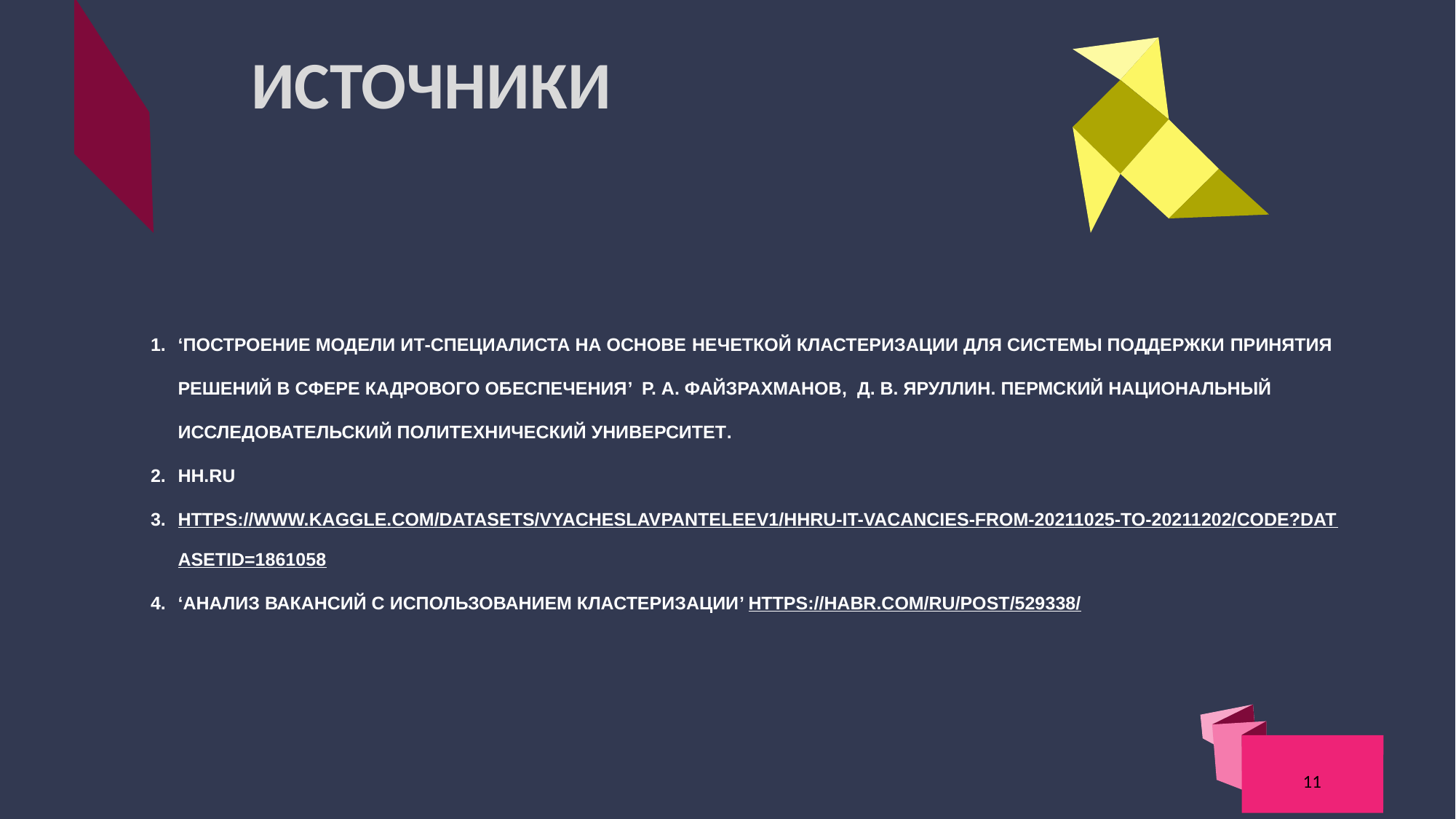

# Источники

‘Построение модели ИТ-специалиста на основе нечеткой кластеризации для системы поддержки принятия решений в сфере кадрового обеспечения’  Р. А. Файзрахманов,  Д. В. Яруллин. Пермский национальный исследовательский политехнический университет.
Hh.ru
https://www.kaggle.com/datasets/vyacheslavpanteleev1/hhru-it-vacancies-from-20211025-to-20211202/code?datasetId=1861058
‘Анализ вакансий с использованием кластеризации’ https://habr.com/ru/post/529338/

11
Photo credit: padrinan via Pixabay (Creative Commons Zero license)